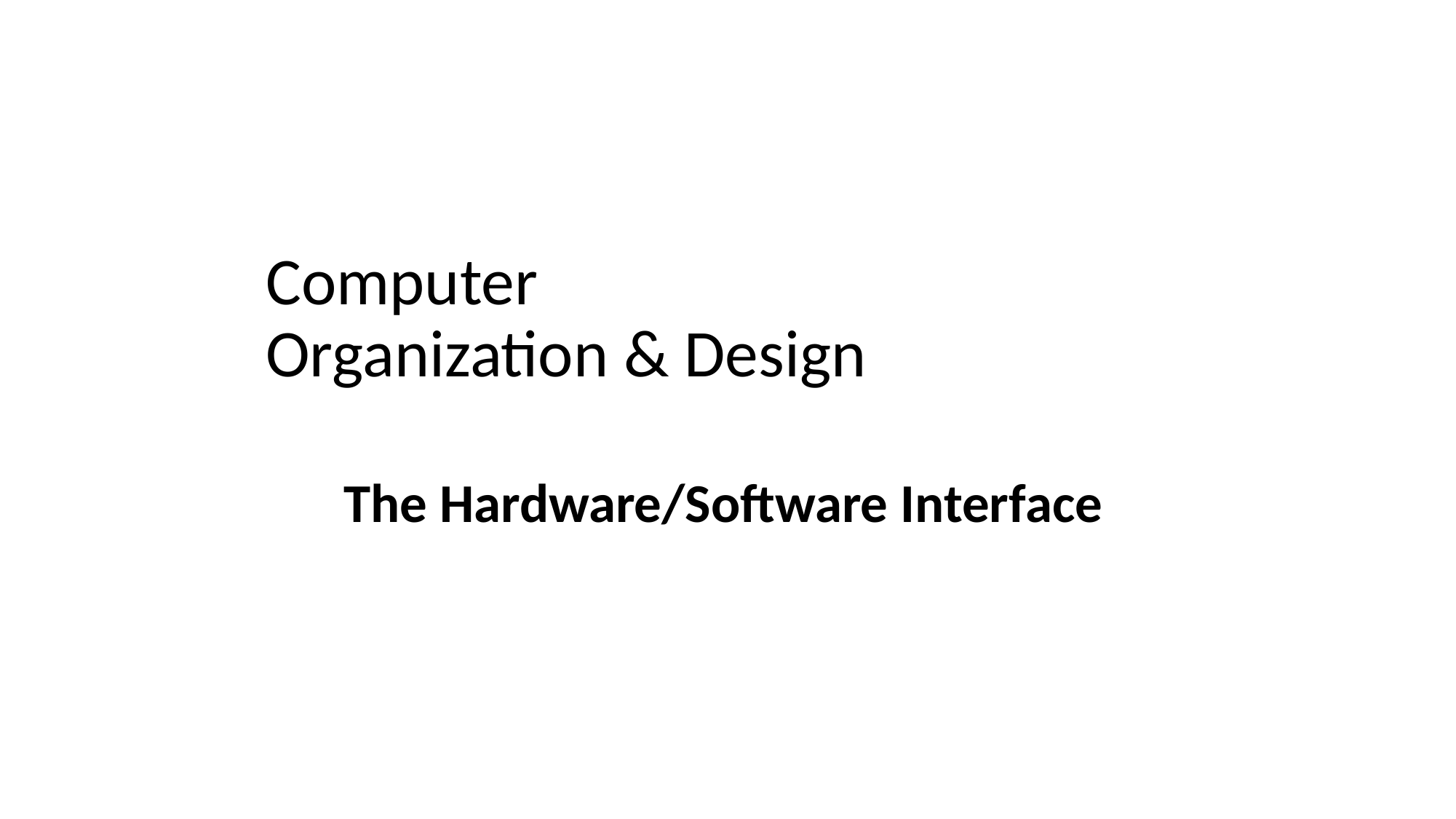

Computer
Organization & Design
The Hardware/Software Interface